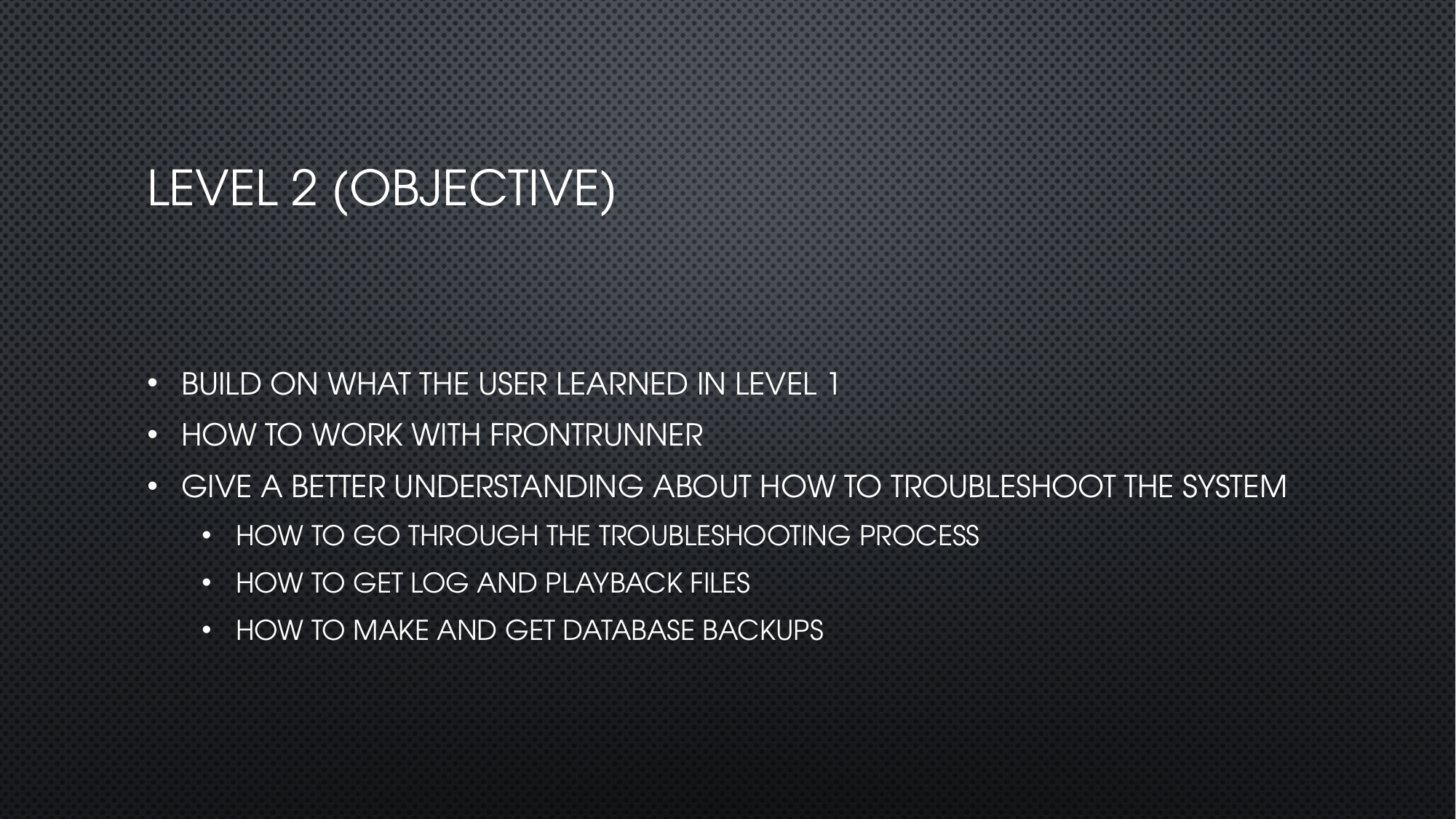

# Level 2 (Objective)
Build on what the user learned in level 1
How to work with FrontRunner
Give a better understanding about how to troubleshoot the system
How to go through the troubleshooting process
How to get log and playback files
How to make and get database backups